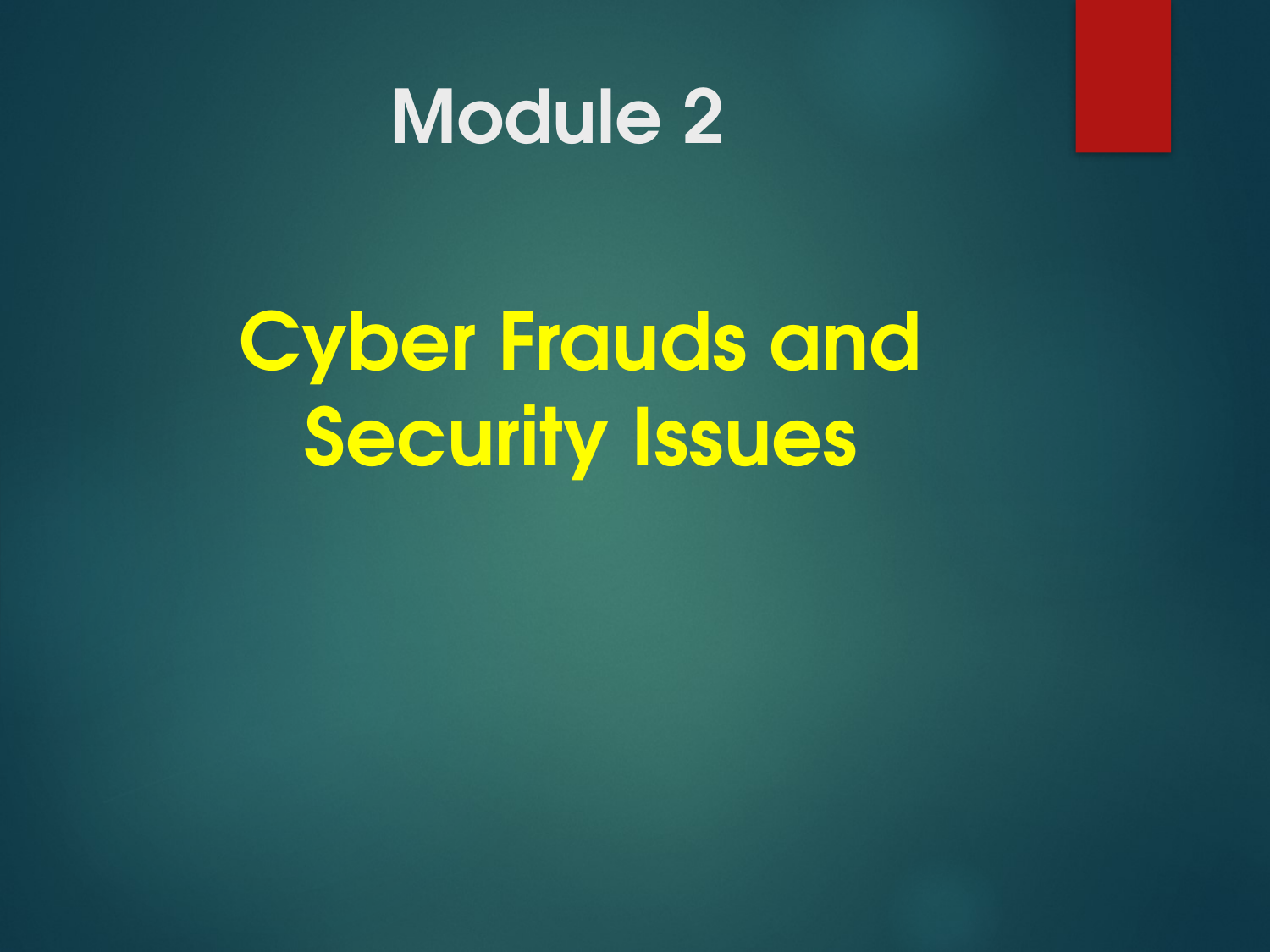

# Module 2
Cyber Frauds and Security Issues